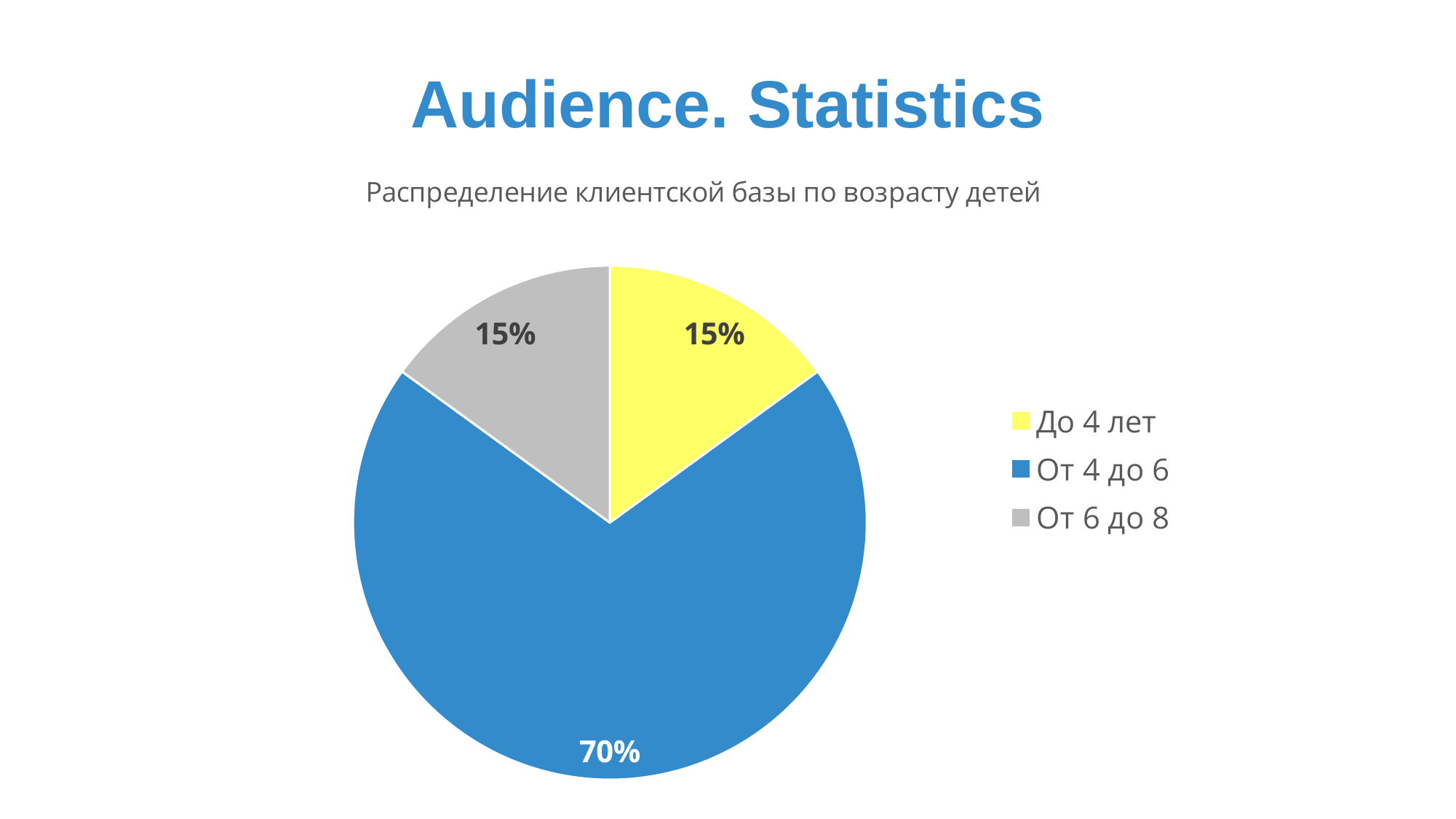

# Audience. Statistics

### Chart: Распределение клиентской базы по возрасту детей

| Category | Столбец1 |
|---|---|
| До 4 лет | 0.15 |
| От 4 до 6 | 0.7 |
| От 6 до 8 | 0.15 |